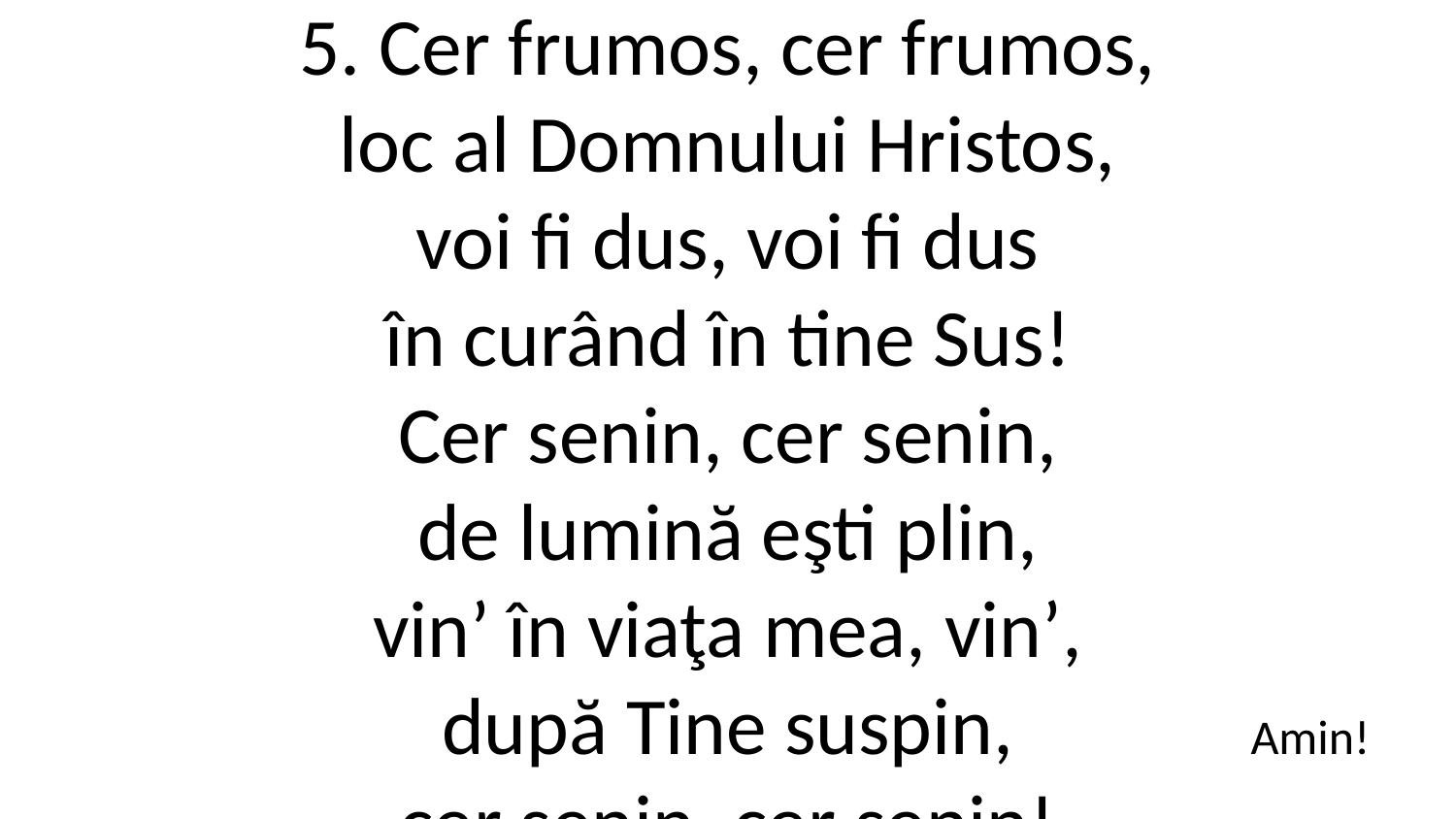

5. Cer frumos, cer frumos,
loc al Domnului Hristos,
voi fi dus, voi fi dus
în curând în tine Sus!
Cer senin, cer senin,
de lumină eşti plin,
vinʼ în viaţa mea, vinʼ,
după Tine suspin,
cer senin, cer senin!

Amin!